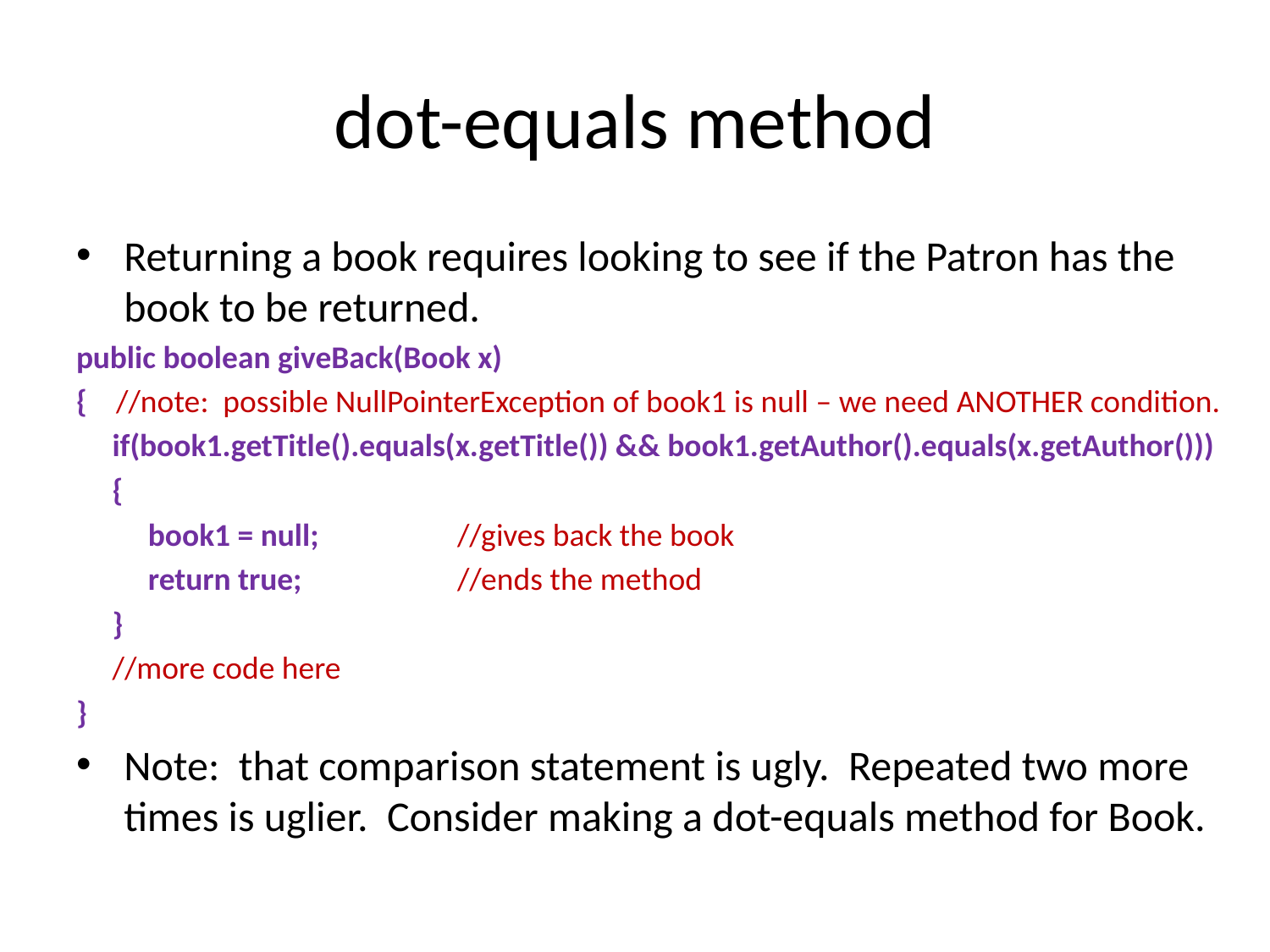

# dot-equals method
Returning a book requires looking to see if the Patron has the book to be returned.
public boolean giveBack(Book x)
{    //note:  possible NullPointerException of book1 is null – we need ANOTHER condition.
     if(book1.getTitle().equals(x.getTitle()) && book1.getAuthor().equals(x.getAuthor()))
     {
          book1 = null;		//gives back the book
          return true;		//ends the method
     }
     //more code here
}
Note:  that comparison statement is ugly.  Repeated two more times is uglier.  Consider making a dot-equals method for Book.